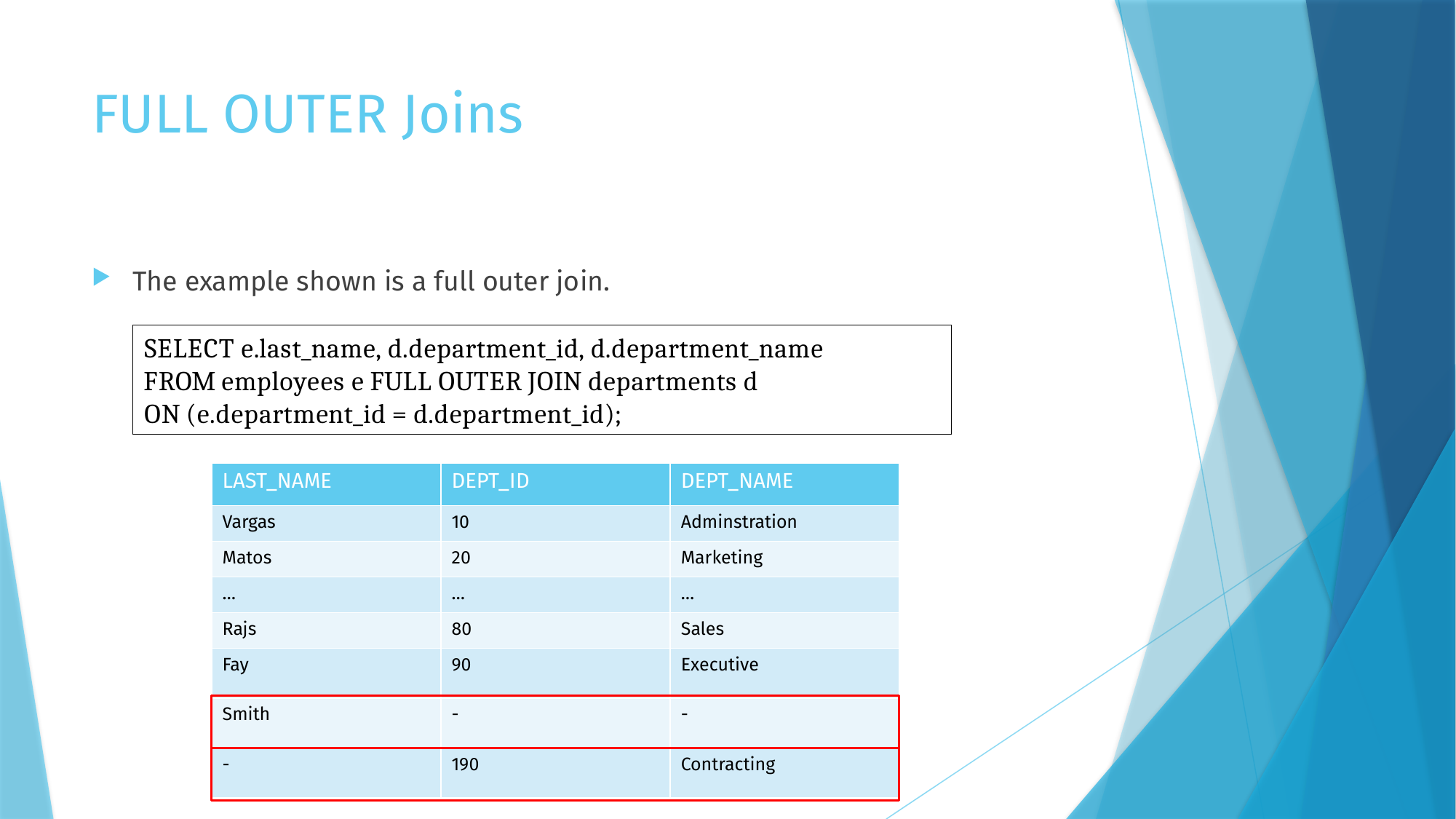

# FULL OUTER Joins
The example shown is a full outer join.
SELECT e.last_name, d.department_id, d.department_name
FROM employees e FULL OUTER JOIN departments d
ON (e.department_id = d.department_id);
| LAST\_NAME | DEPT\_ID | DEPT\_NAME |
| --- | --- | --- |
| Vargas | 10 | Adminstration |
| Matos | 20 | Marketing |
| … | … | … |
| Rajs | 80 | Sales |
| Fay | 90 | Executive |
| Smith | - | - |
| - | 190 | Contracting |